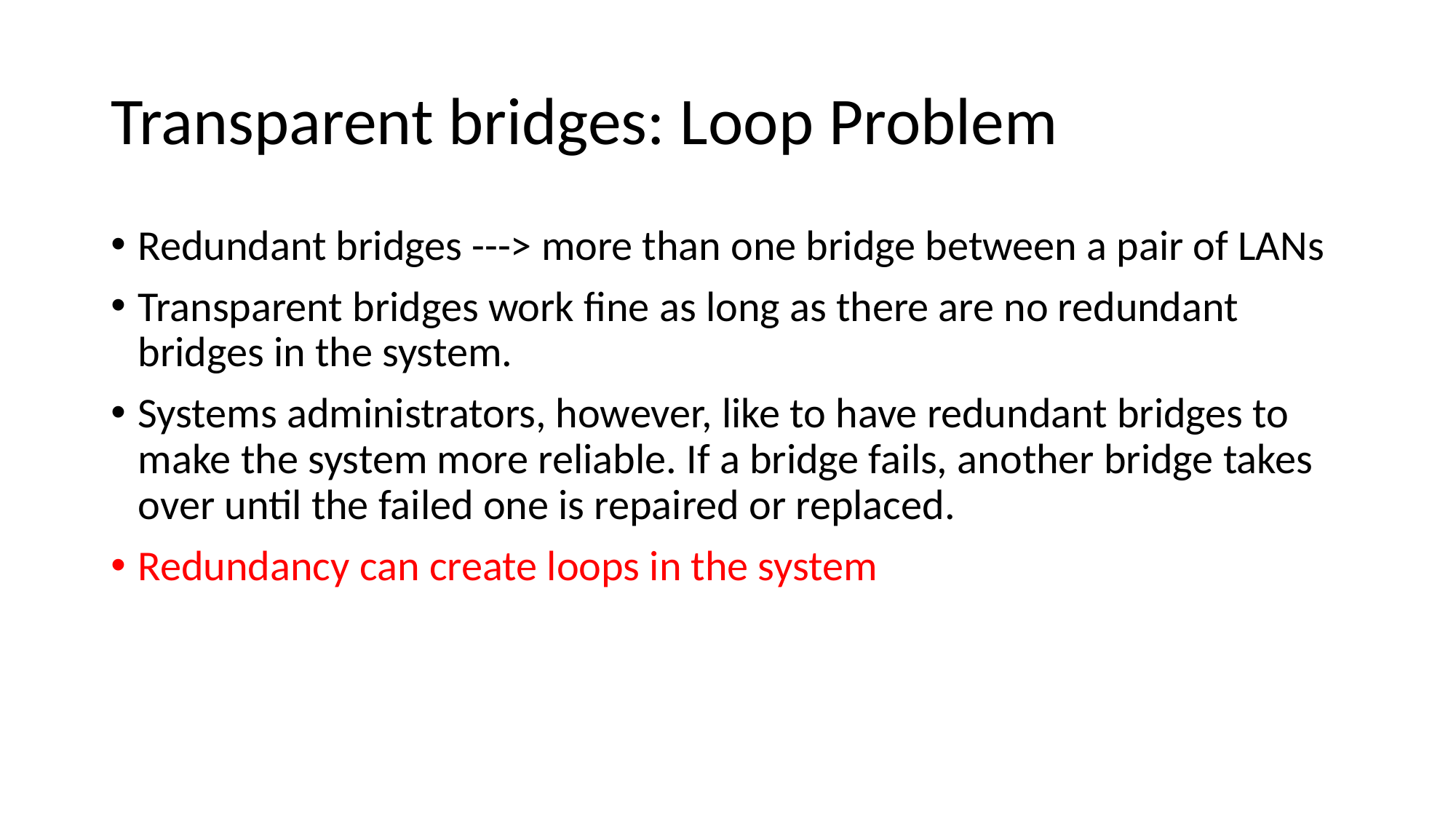

# Transparent bridges: Loop Problem
Redundant bridges ---> more than one bridge between a pair of LANs
Transparent bridges work fine as long as there are no redundant bridges in the system.
Systems administrators, however, like to have redundant bridges to make the system more reliable. If a bridge fails, another bridge takes over until the failed one is repaired or replaced.
Redundancy can create loops in the system